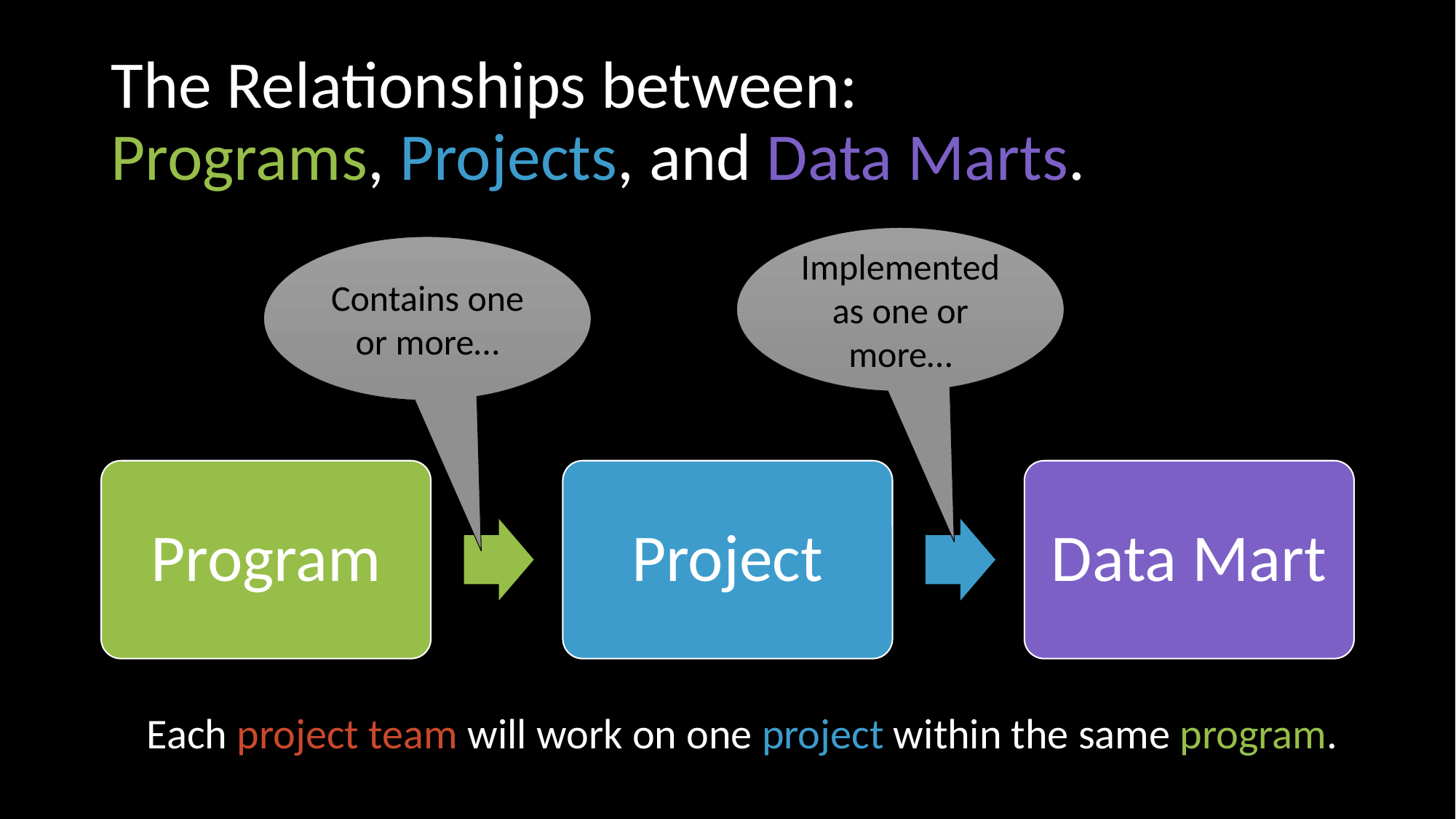

# The Relationships between: Programs, Projects, and Data Marts.
Implemented as one or more…
Contains one or more…
Program

Project

Data Mart
Each project team will work on one project within the same program.